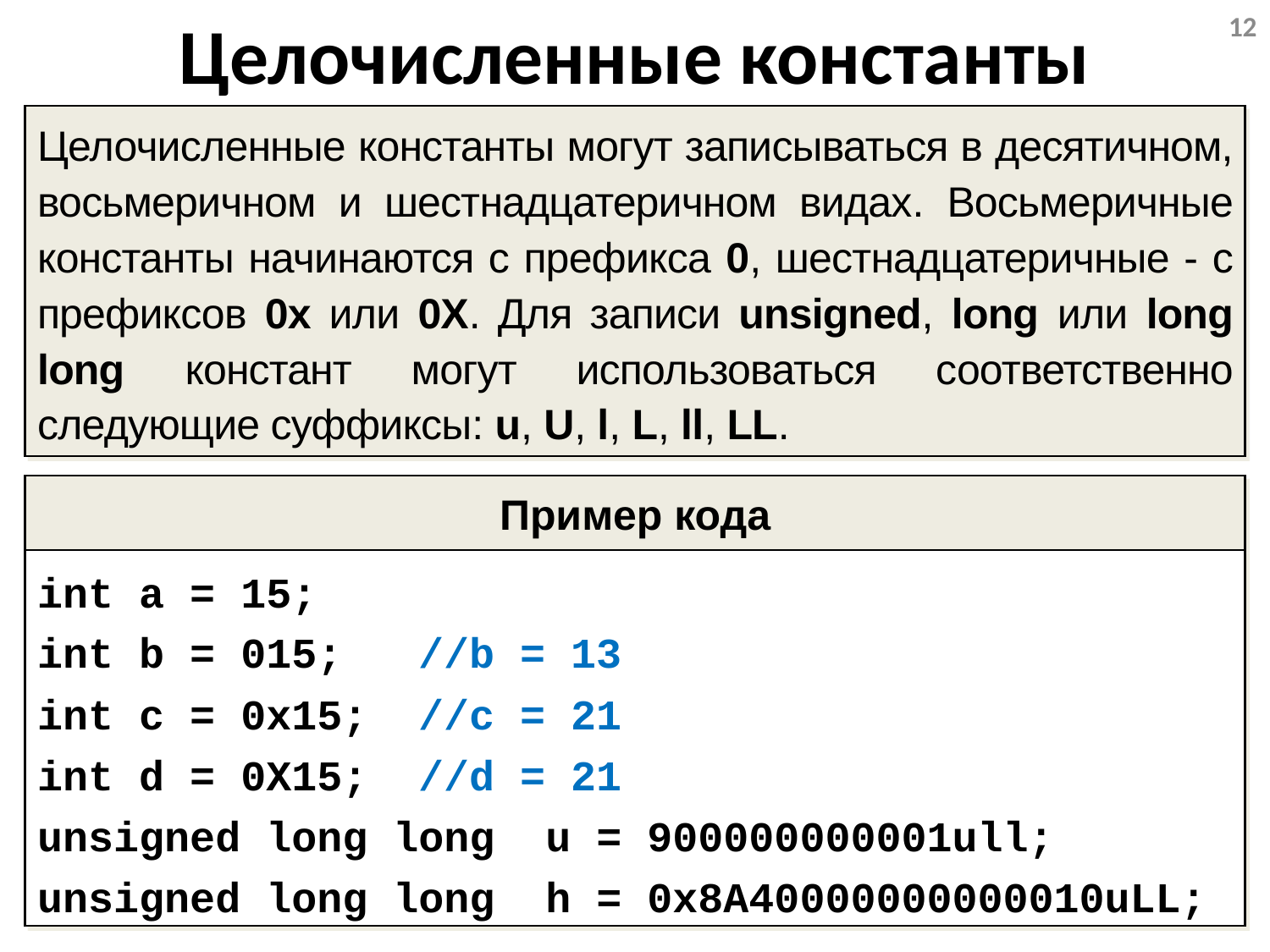

Целочисленные константы
12
Целочисленные константы могут записываться в десятичном, восьмеричном и шестнадцатеричном видах. Восьмеричные константы начинаются с префикса 0, шестнадцатеричные - с префиксов 0х или 0Х. Для записи unsigned, long или long long констант могут использоваться соответственно следующие суффиксы: u, U, l, L, ll, LL.
Пример кода
int a = 15;
int b = 015;	//b = 13
int c = 0x15;	//c = 21
int d = 0X15;	//d = 21
unsigned long long  u = 900000000001ull;
unsigned long long  h = 0x8A40000000000010uLL;